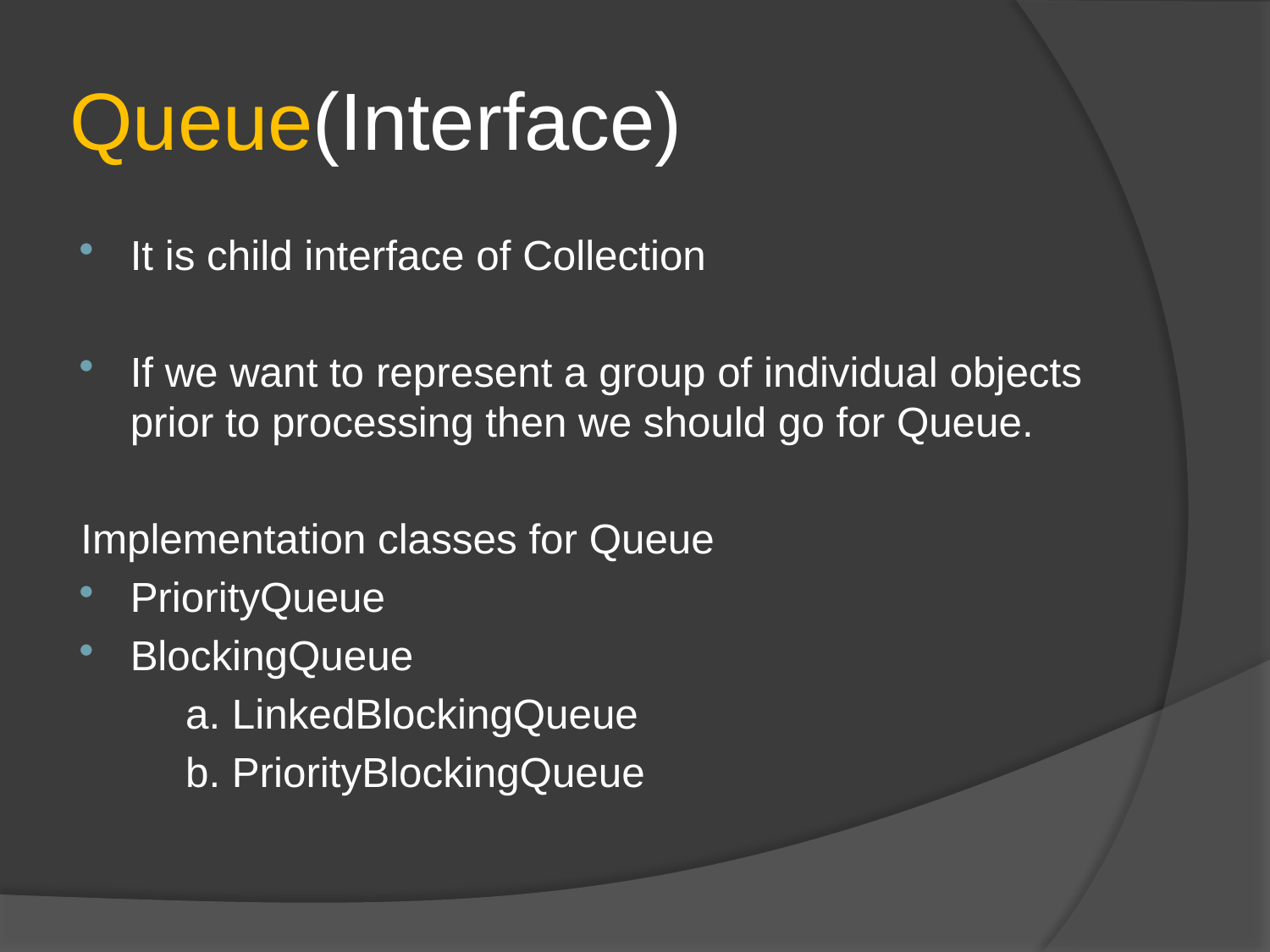

# Queue(Interface)
It is child interface of Collection

If we want to represent a group of individual objects prior to processing then we should go for Queue.

Implementation classes for Queue
PriorityQueue
BlockingQueue
         a. LinkedBlockingQueue
         b. PriorityBlockingQueue